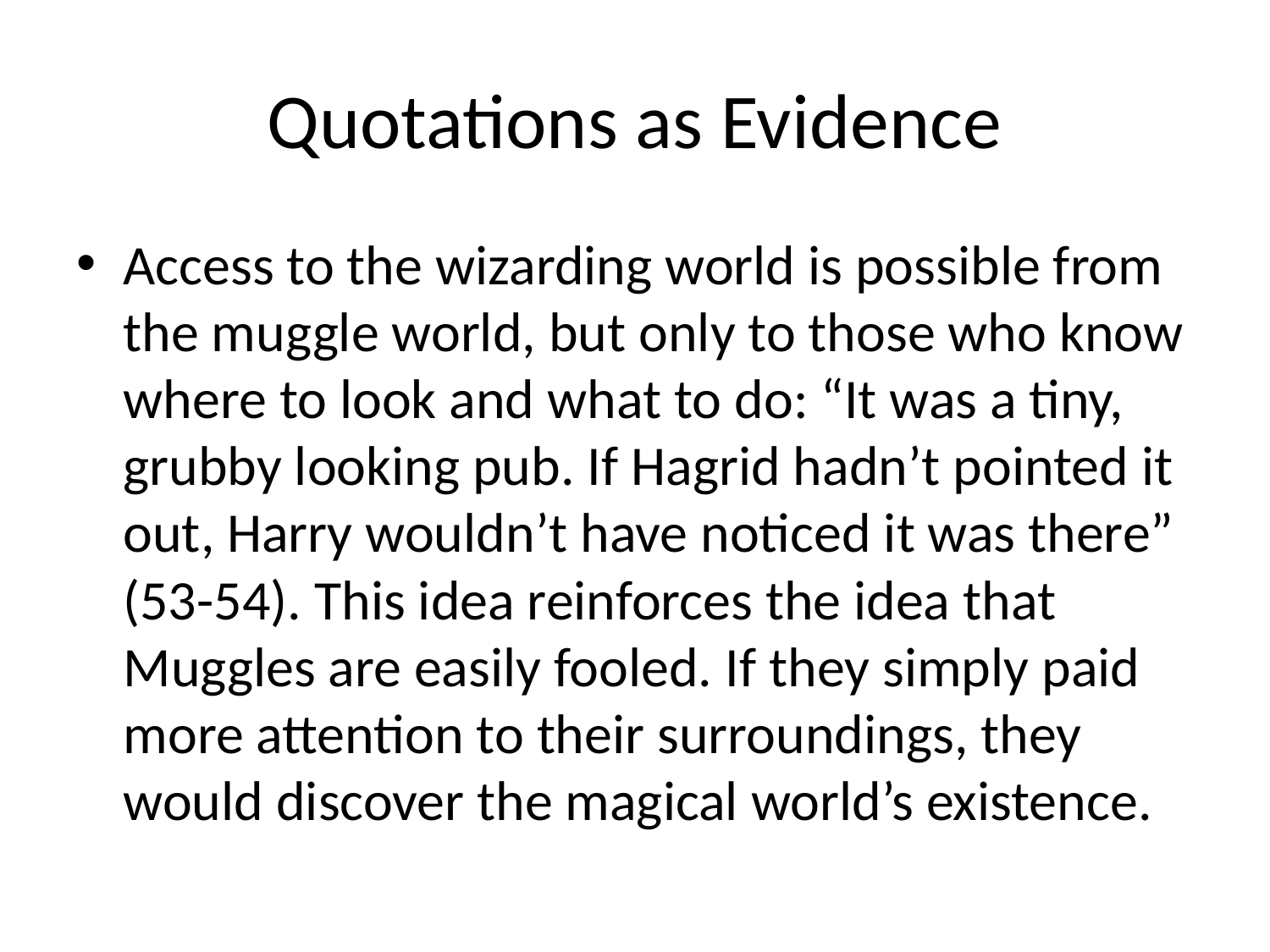

# Quotations as Evidence
Access to the wizarding world is possible from the muggle world, but only to those who know where to look and what to do: “It was a tiny, grubby looking pub. If Hagrid hadn’t pointed it out, Harry wouldn’t have noticed it was there” (53-54). This idea reinforces the idea that Muggles are easily fooled. If they simply paid more attention to their surroundings, they would discover the magical world’s existence.